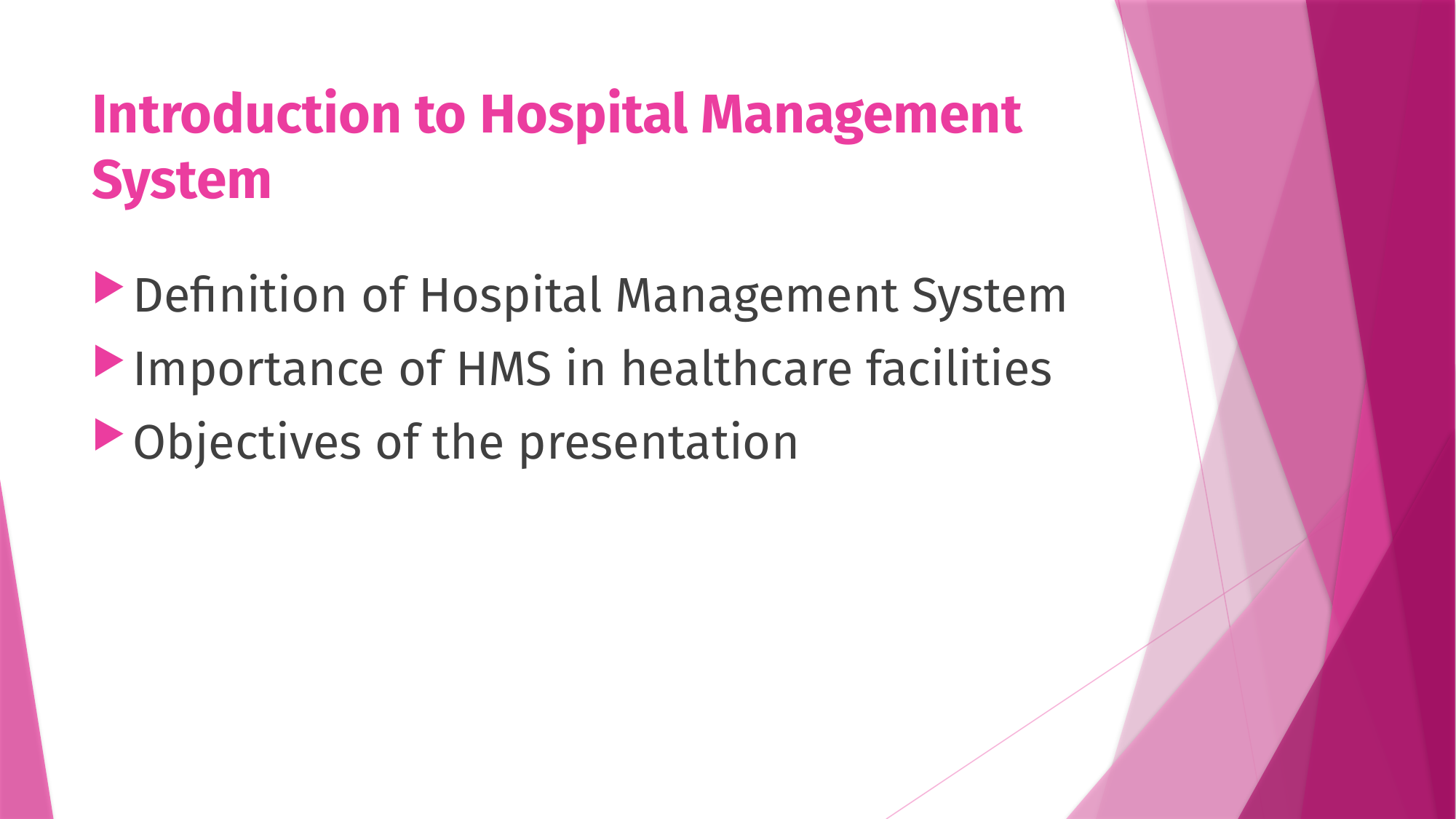

# Introduction to Hospital Management System
Definition of Hospital Management System
Importance of HMS in healthcare facilities
Objectives of the presentation